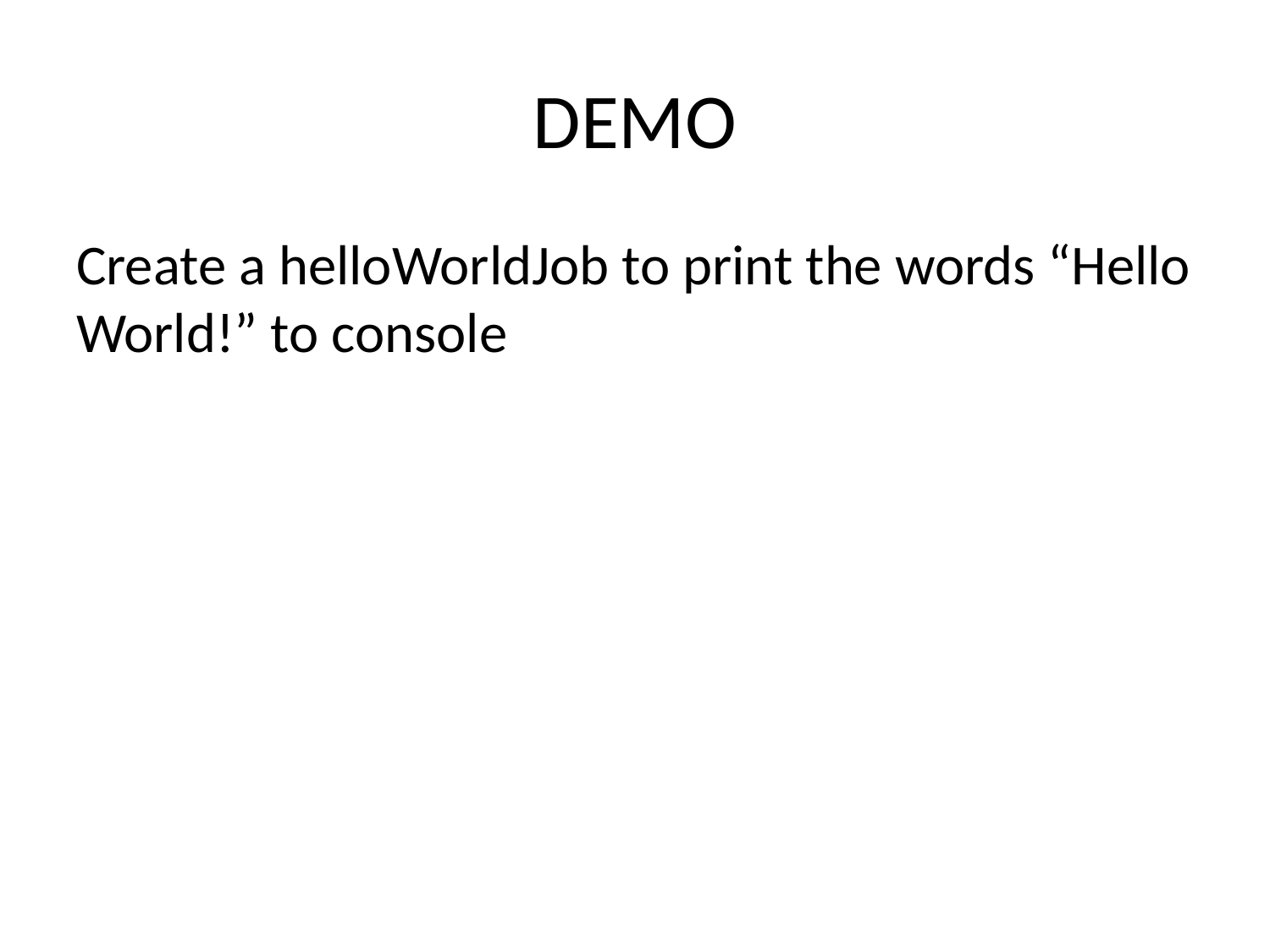

# DEMO
Create a helloWorldJob to print the words “Hello World!” to console